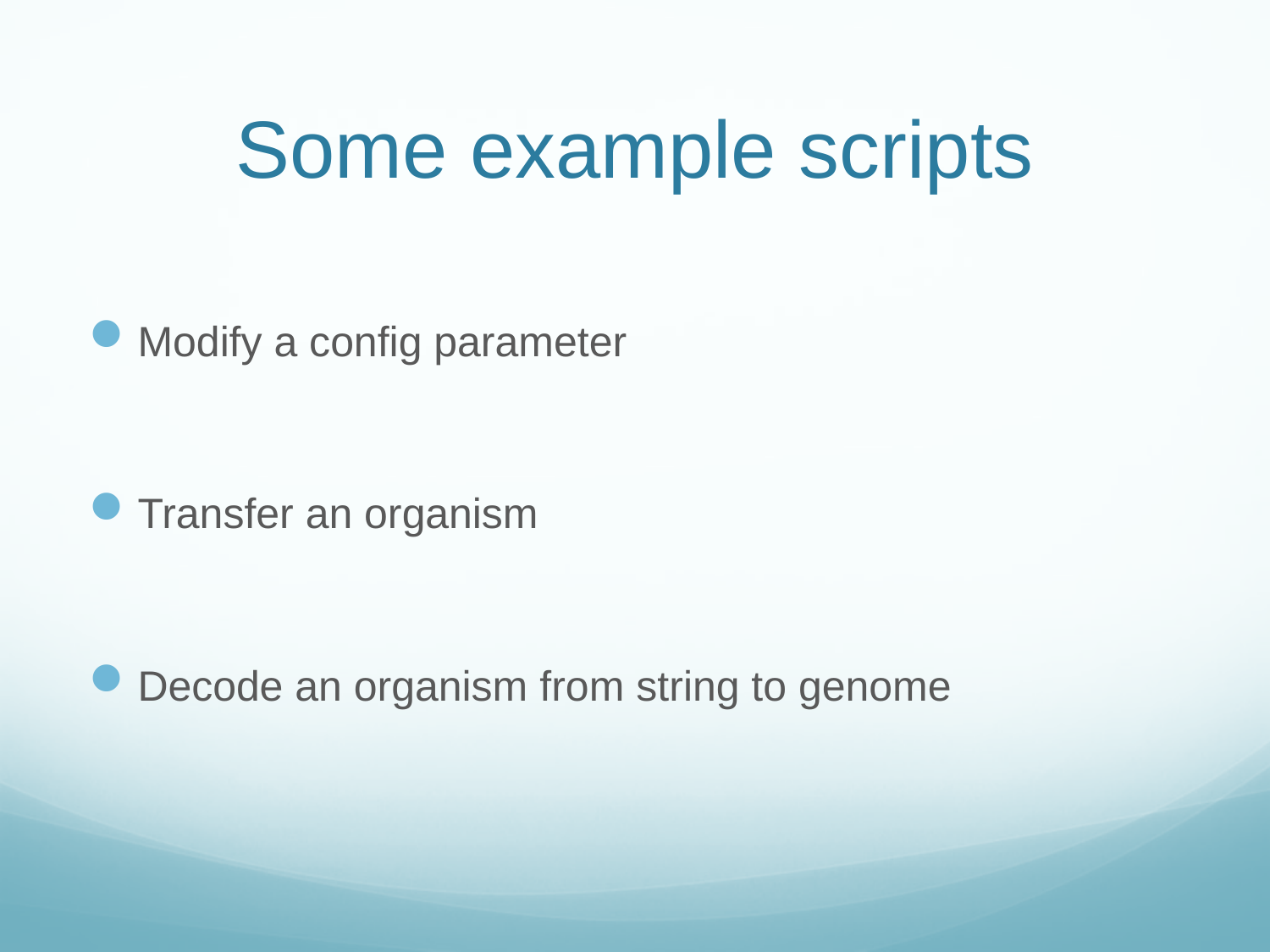

# Some example scripts

Modify a config parameter

Transfer an organism

Decode an organism from string to genome